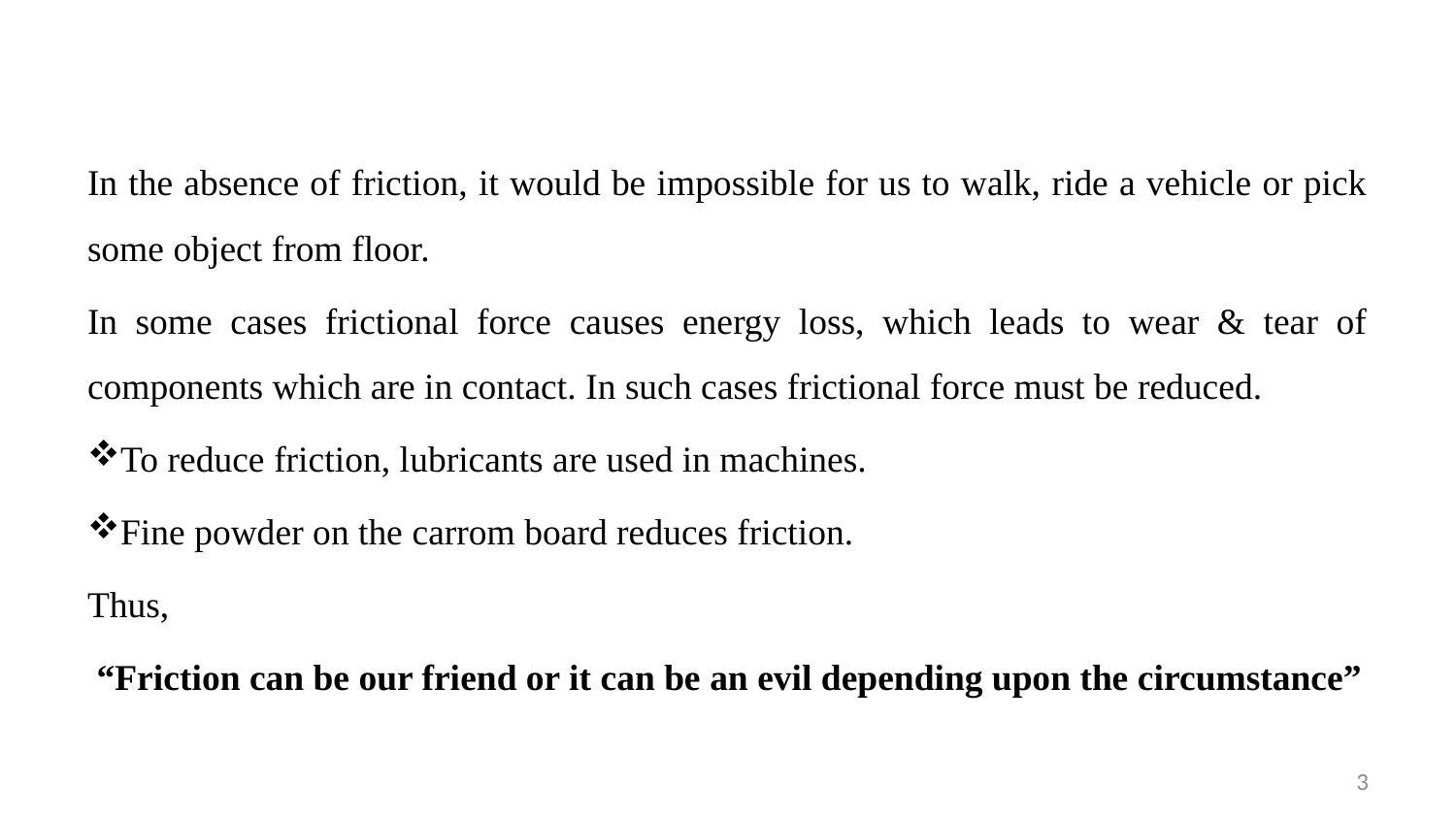

In the absence of friction, it would be impossible for us to walk, ride a vehicle or pick some object from floor.
In some cases frictional force causes energy loss, which leads to wear & tear of components which are in contact. In such cases frictional force must be reduced.
To reduce friction, lubricants are used in machines.
Fine powder on the carrom board reduces friction.
Thus,
 “Friction can be our friend or it can be an evil depending upon the circumstance”
3